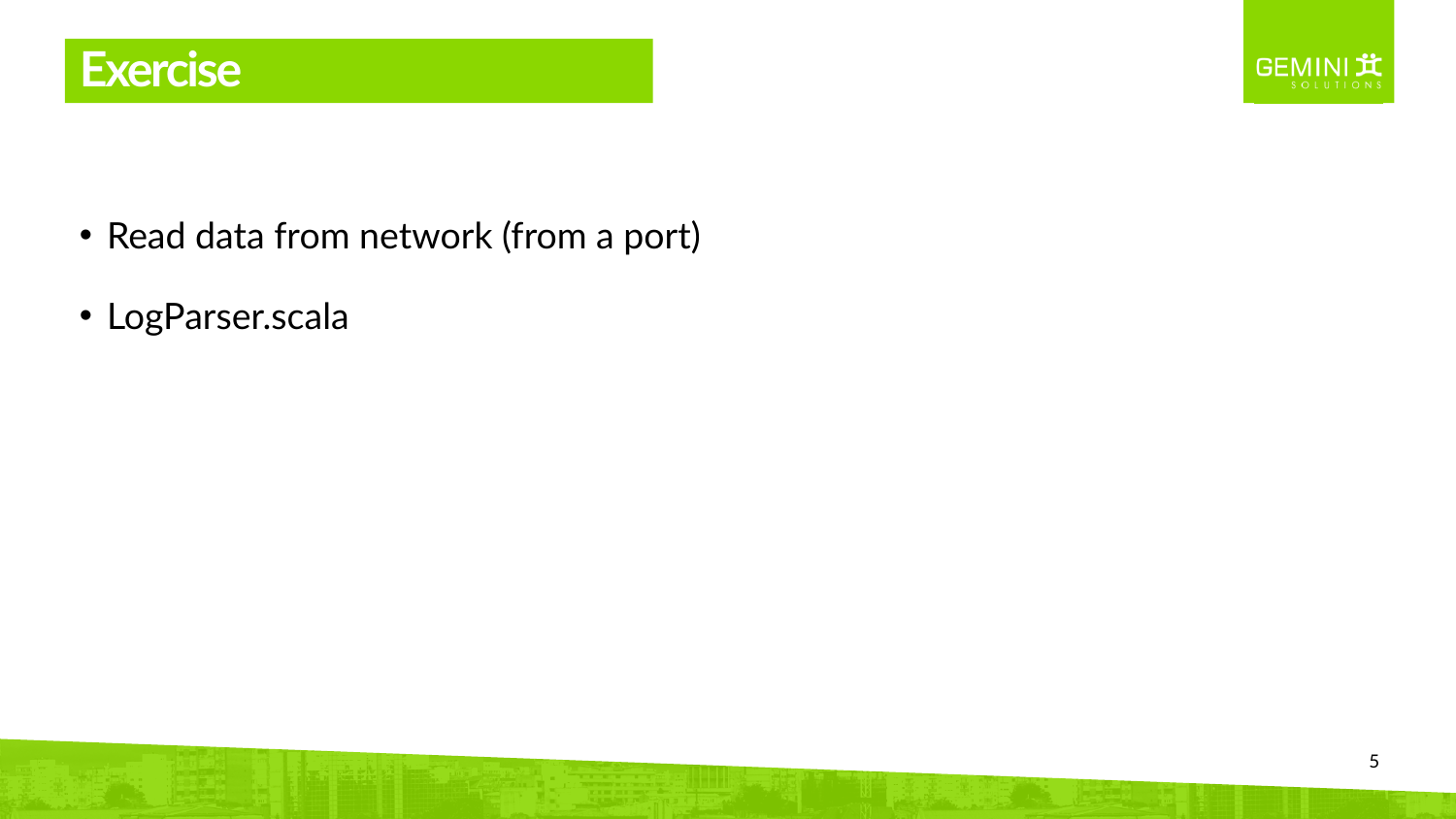

# Exercise
Read data from network (from a port)
LogParser.scala
5